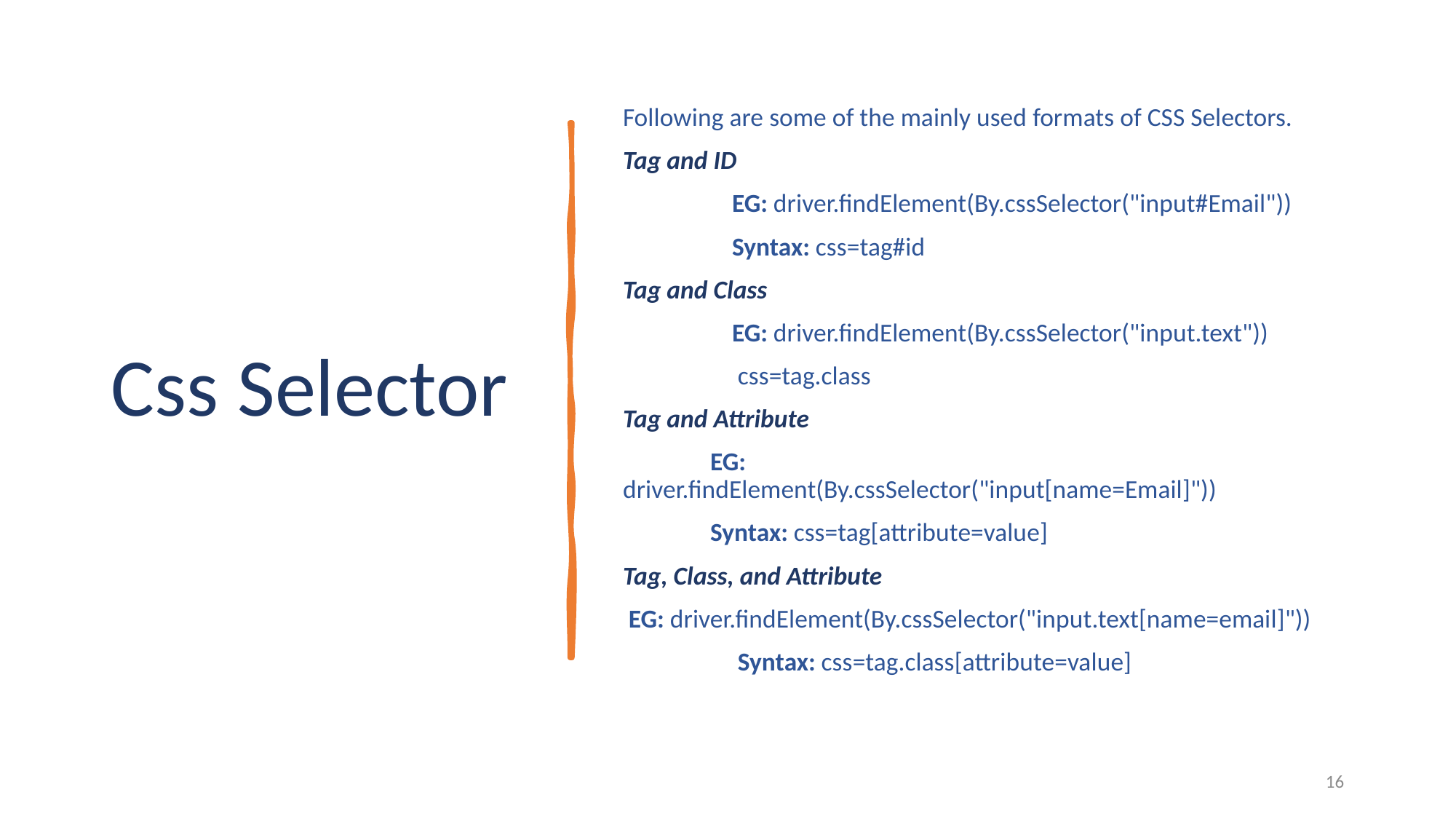

# Css Selector
Following are some of the mainly used formats of CSS Selectors.
Tag and ID
	EG: driver.findElement(By.cssSelector("input#Email"))
	Syntax: css=tag#id
Tag and Class
	EG: driver.findElement(By.cssSelector("input.text"))
	 css=tag.class
Tag and Attribute
               EG: driver.findElement(By.cssSelector("input[name=Email]"))
               Syntax: css=tag[attribute=value]
Tag, Class, and Attribute
 EG: driver.findElement(By.cssSelector("input.text[name=email]"))
	 Syntax: css=tag.class[attribute=value]

16